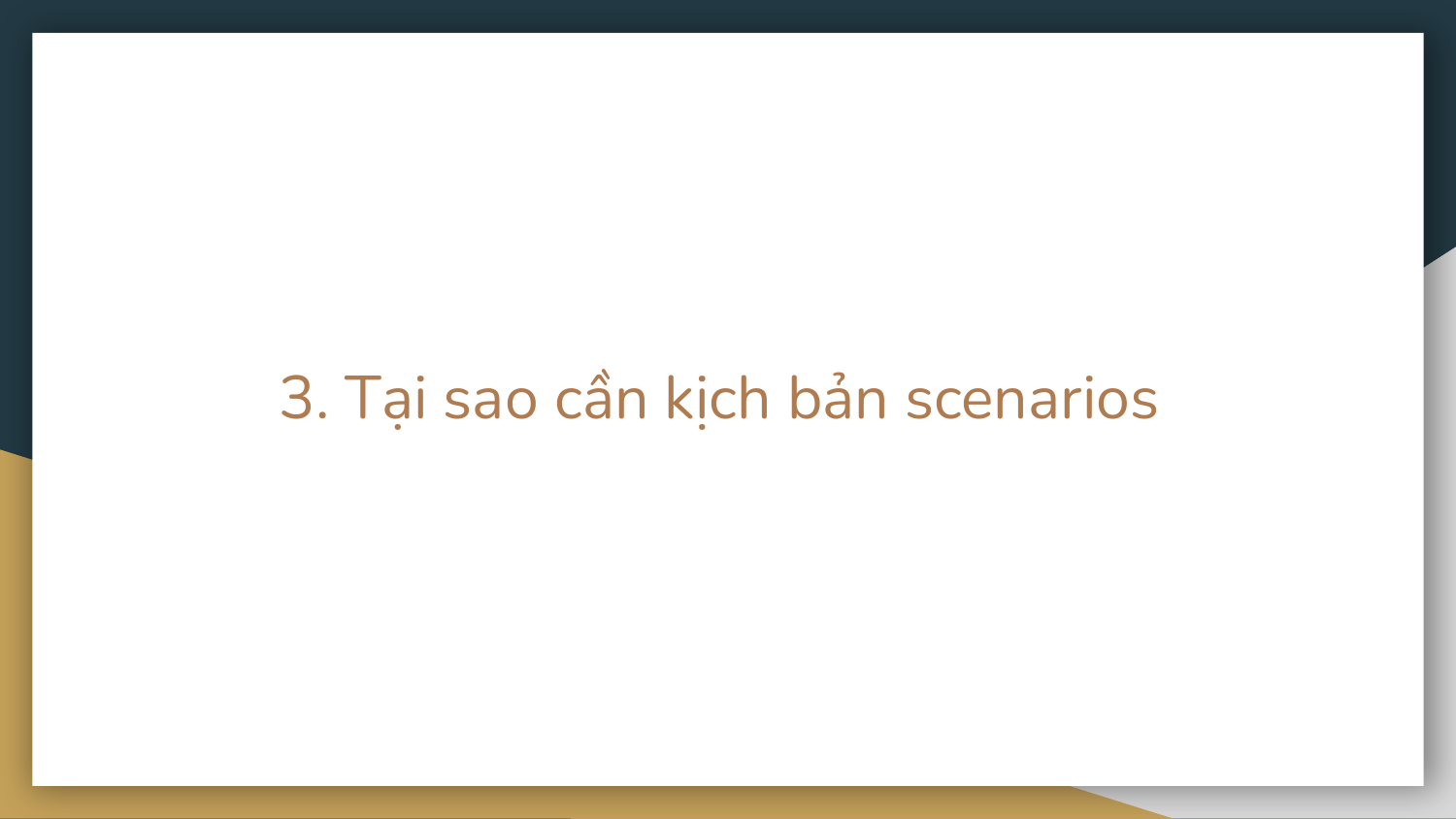

# 3. Tại sao cần kịch bản scenarios